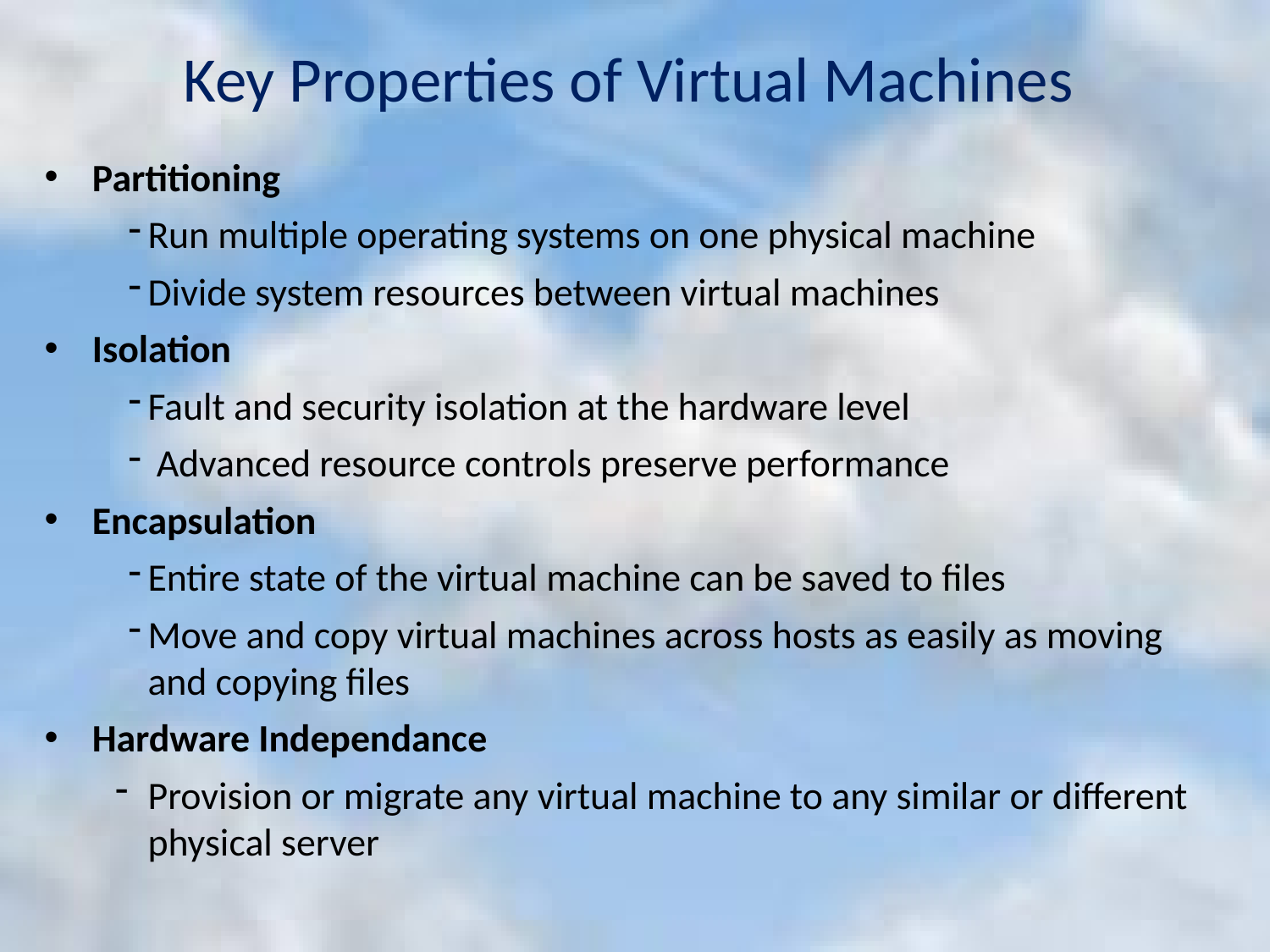

# Key Properties of Virtual Machines
Partitioning
Run multiple operating systems on one physical machine
Divide system resources between virtual machines
Isolation
Fault and security isolation at the hardware level
 Advanced resource controls preserve performance
Encapsulation
Entire state of the virtual machine can be saved to files
Move and copy virtual machines across hosts as easily as moving and copying files
Hardware Independance
Provision or migrate any virtual machine to any similar or different physical server